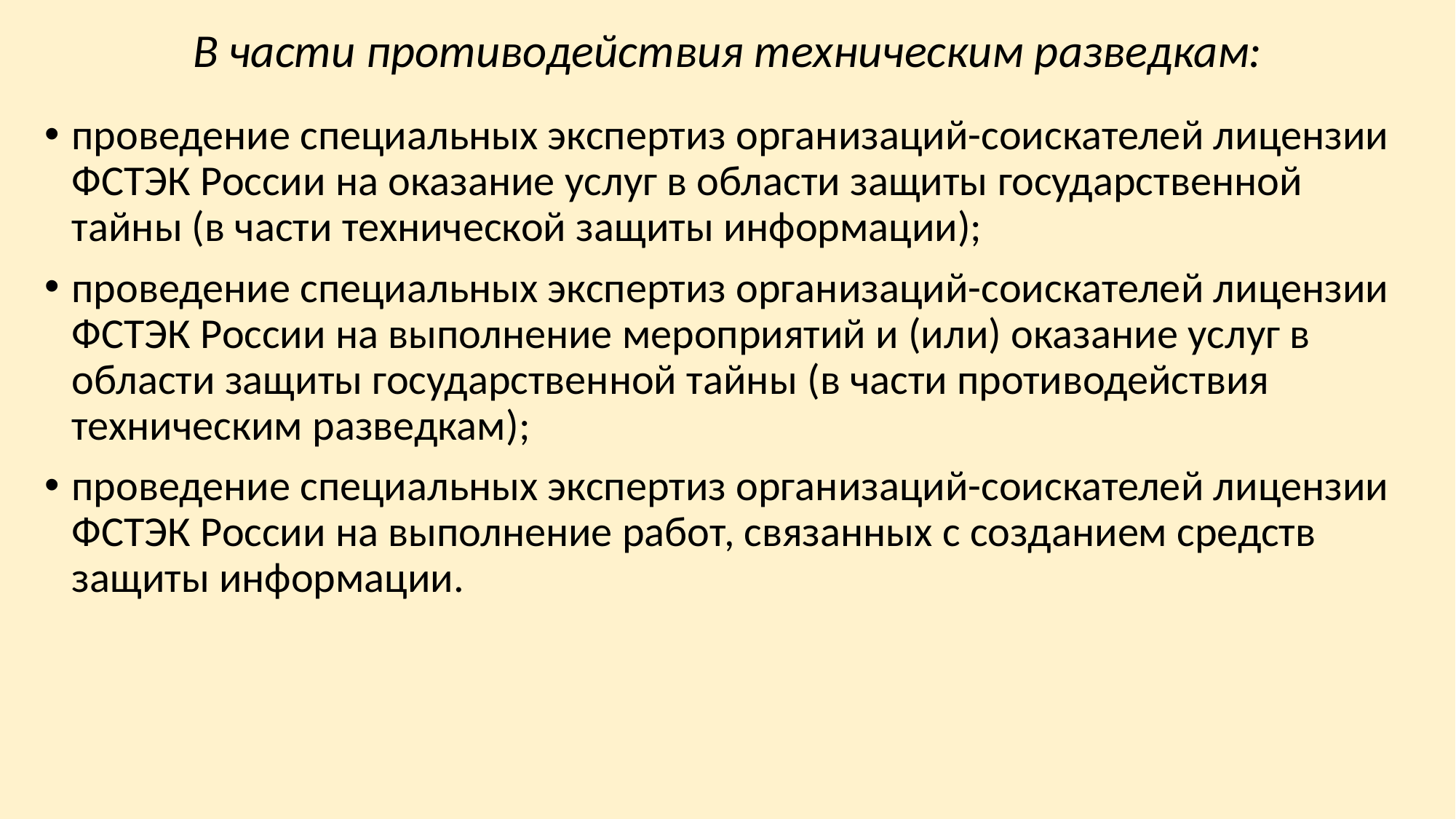

# В части противодействия техническим разведкам:
проведение специальных экспертиз организаций-соискателей лицензии ФСТЭК России на оказание услуг в области защиты государственной тайны (в части технической защиты информации);
проведение специальных экспертиз организаций-соискателей лицензии ФСТЭК России на выполнение мероприятий и (или) оказание услуг в области защиты государственной тайны (в части противодействия техническим разведкам);
проведение специальных экспертиз организаций-соискателей лицензии ФСТЭК России на выполнение работ, связанных с созданием средств защиты информации.